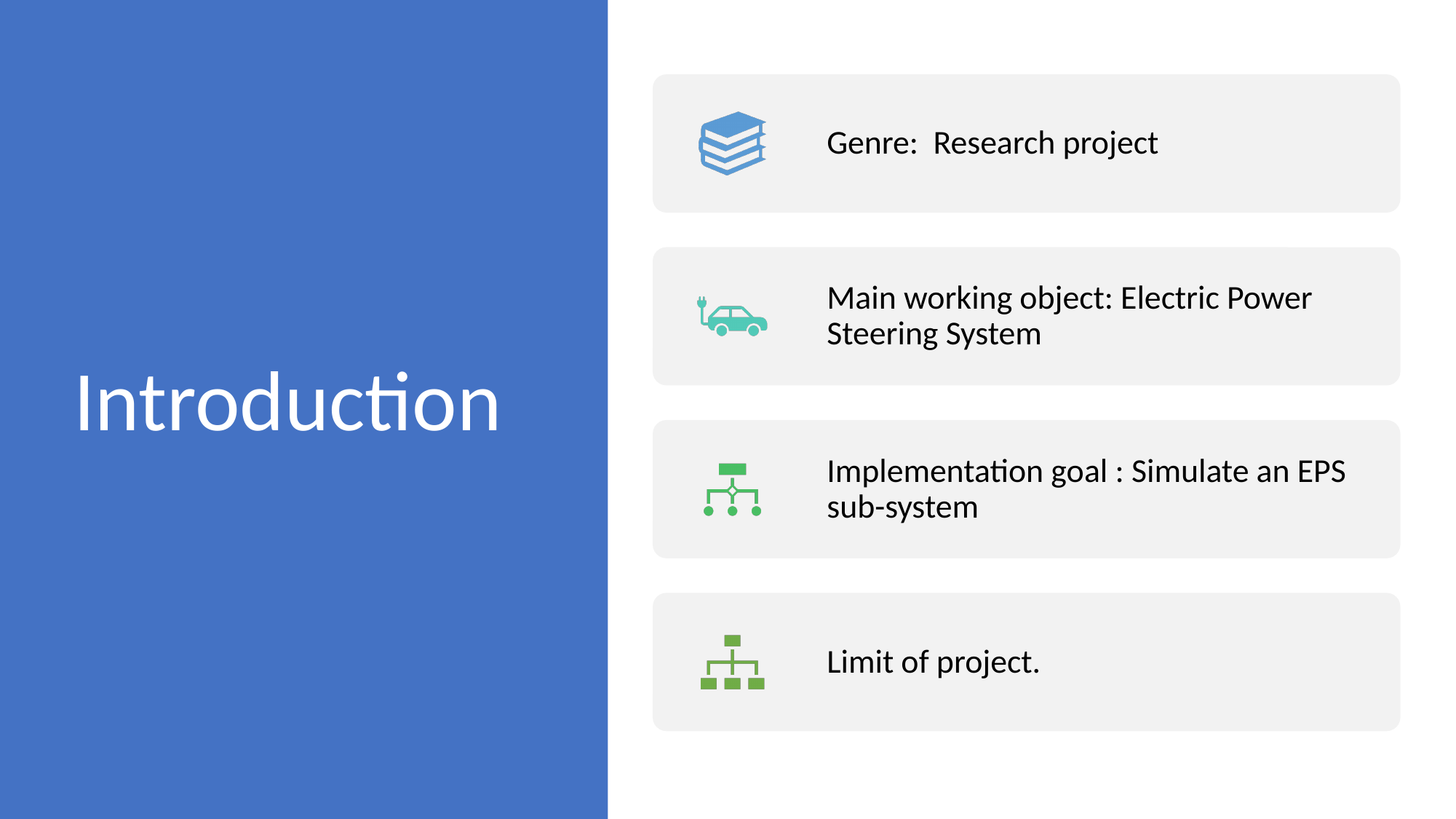

# Introduction
Genre:  Research project
Main working object: Electric Power Steering System
Implementation goal : Simulate an EPS sub-system
Limit of project.